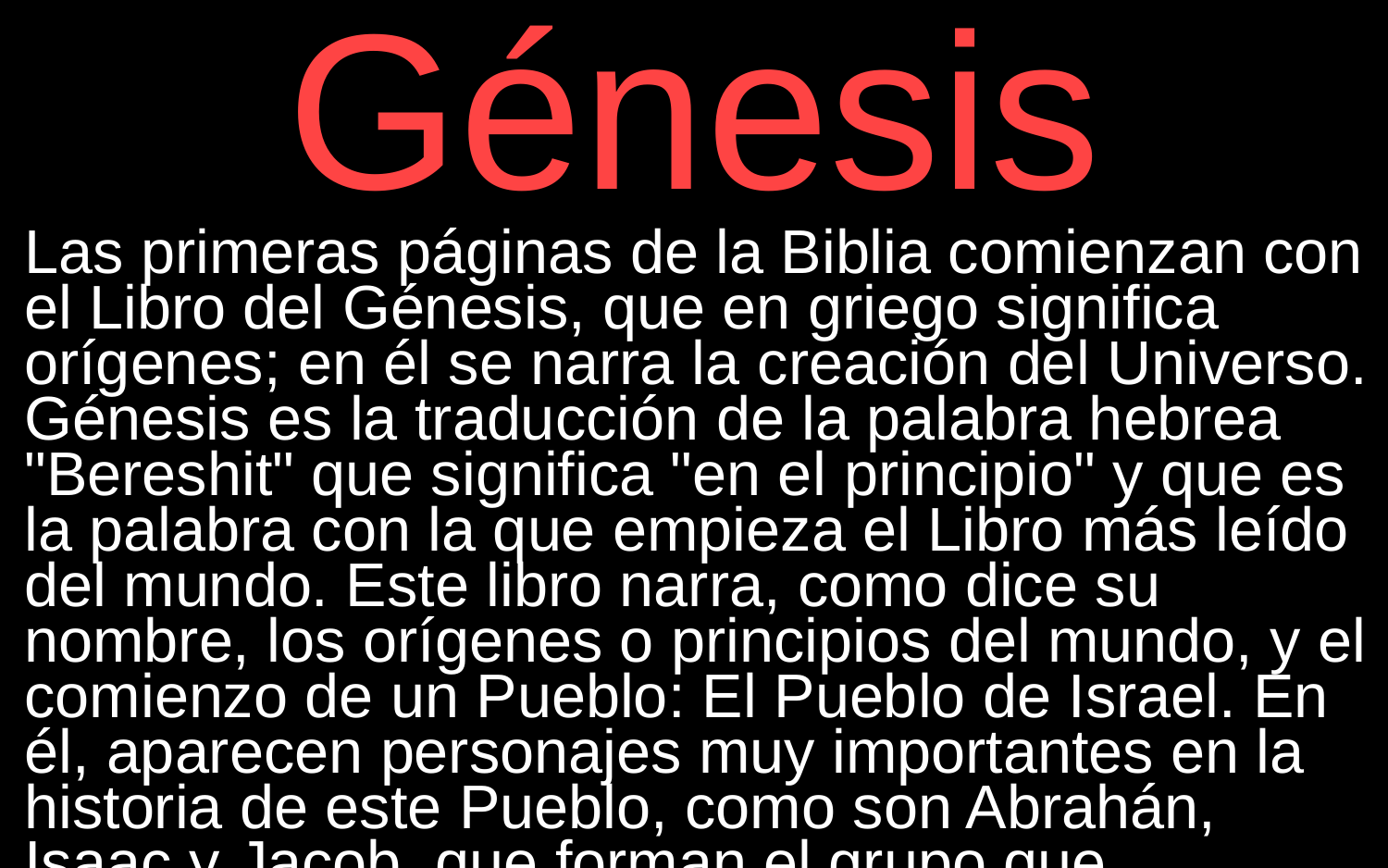

Génesis
Las primeras páginas de la Biblia comienzan con el Libro del Génesis, que en griego significa orígenes; en él se narra la creación del Universo. Génesis es la traducción de la palabra hebrea "Bereshit" que significa "en el principio" y que es la palabra con la que empieza el Libro más leído del mundo. Este libro narra, como dice su nombre, los orígenes o principios del mundo, y el comienzo de un Pueblo: El Pueblo de Israel. En él, aparecen personajes muy importantes en la historia de este Pueblo, como son Abrahán, Isaac y Jacob, que forman el grupo que llamamos Los Patriarcas.